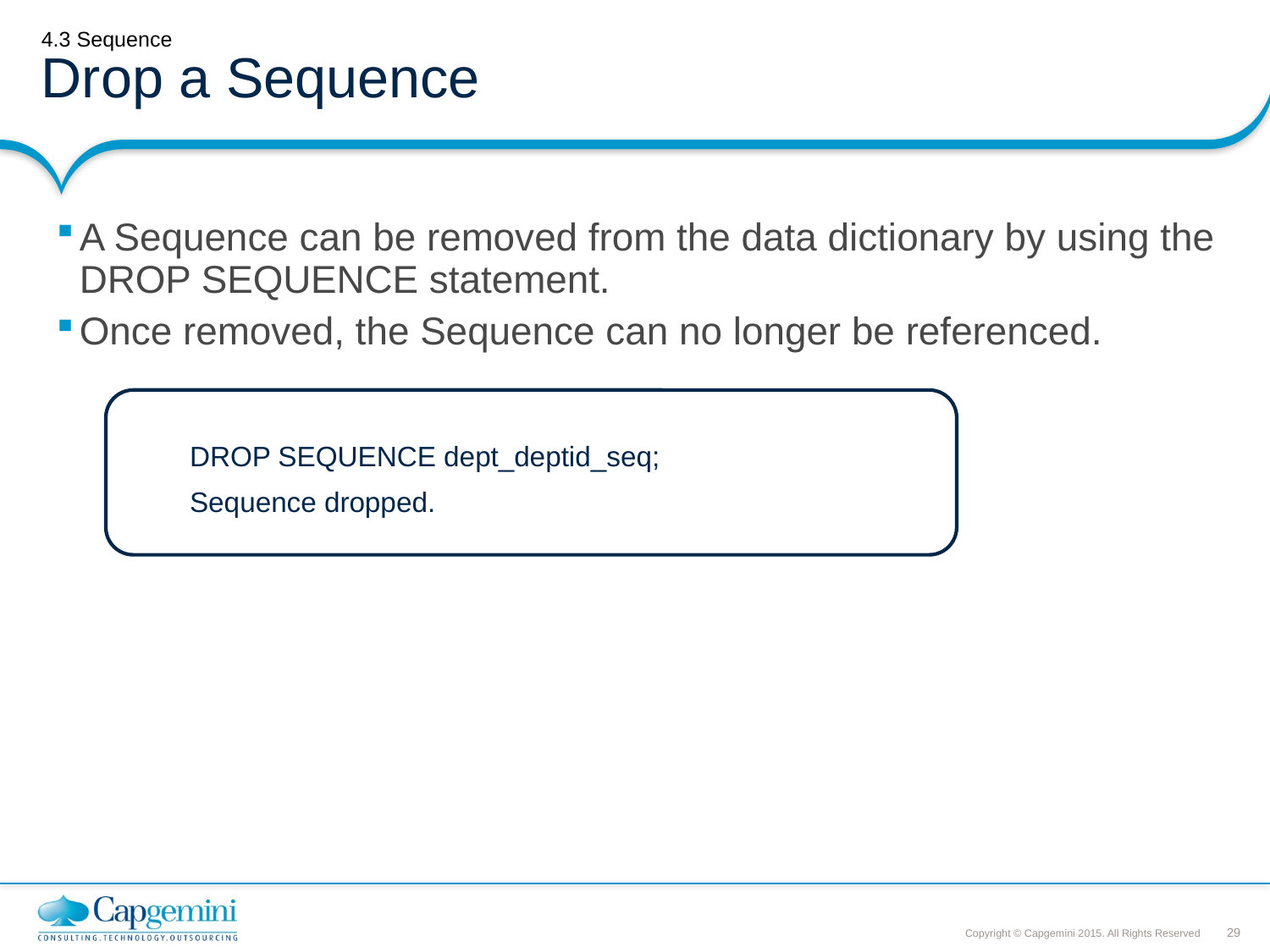

# 4.3 Sequence Drop a Sequence
A Sequence can be removed from the data dictionary by using the DROP SEQUENCE statement.
Once removed, the Sequence can no longer be referenced.

DROP SEQUENCE dept_deptid_seq;
Sequence dropped.